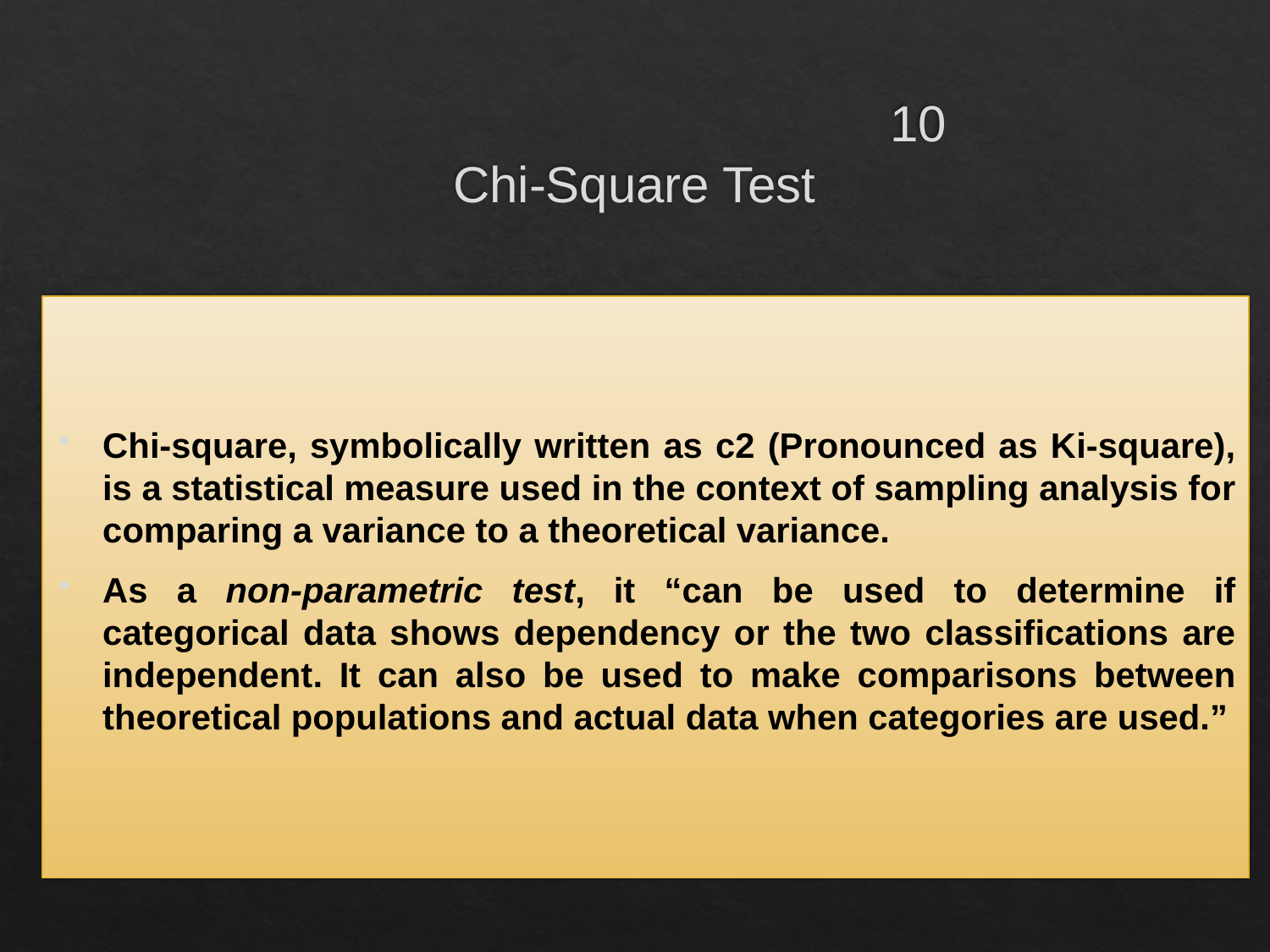

# 10 Chi-Square Test

Chi-square, symbolically written as c2 (Pronounced as Ki-square), is a statistical measure used in the context of sampling analysis for comparing a variance to a theoretical variance.
As a non-parametric test, it “can be used to determine if categorical data shows dependency or the two classifications are independent. It can also be used to make comparisons between theoretical populations and actual data when categories are used.”